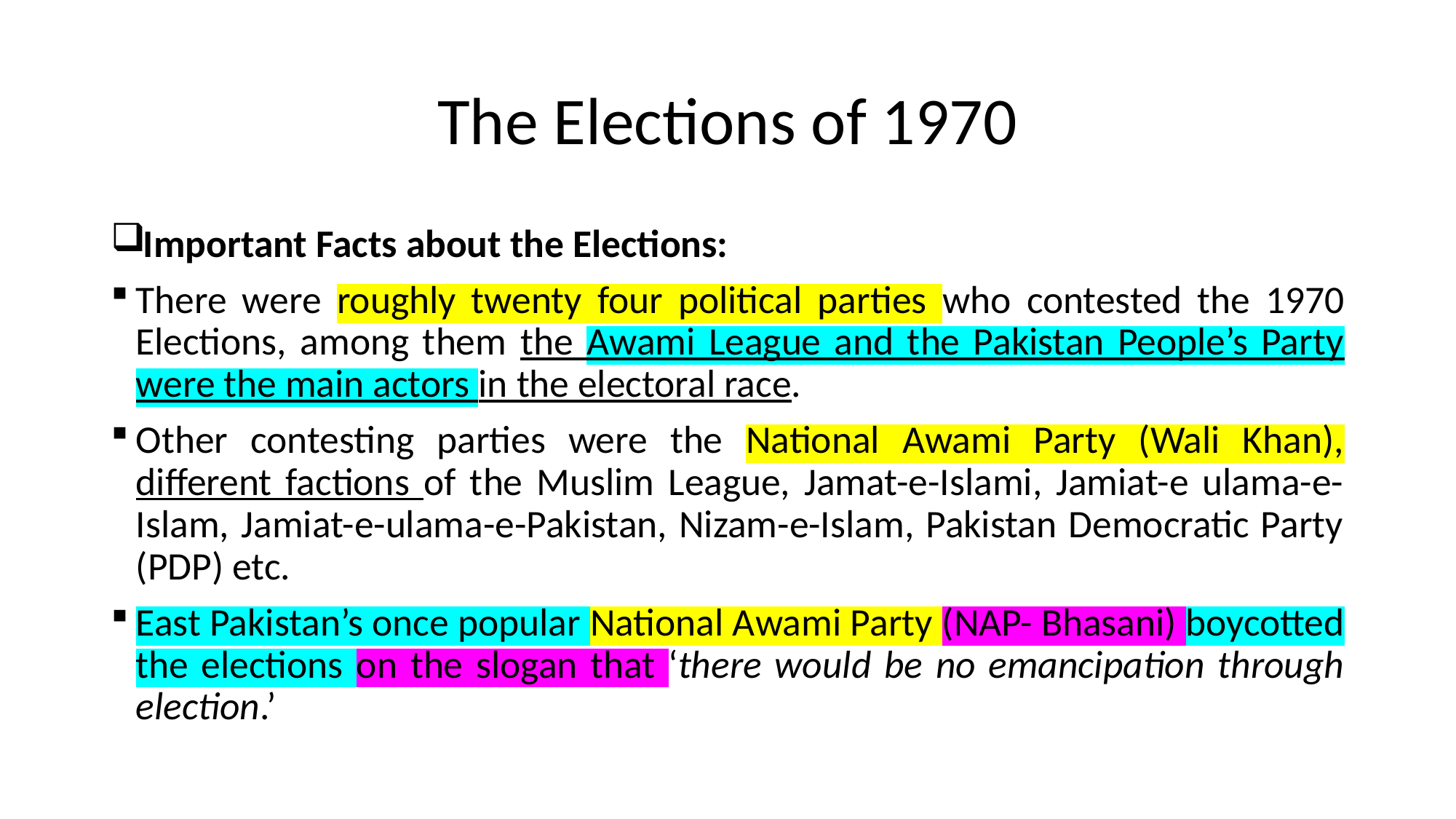

# The Elections of 1970
Important Facts about the Elections:
There were roughly twenty four political parties who contested the 1970 Elections, among them the Awami League and the Pakistan People’s Party were the main actors in the electoral race.
Other contesting parties were the National Awami Party (Wali Khan), different factions of the Muslim League, Jamat-e-Islami, Jamiat-e ulama-e-Islam, Jamiat-e-ulama-e-Pakistan, Nizam-e-Islam, Pakistan Democratic Party (PDP) etc.
East Pakistan’s once popular National Awami Party (NAP- Bhasani) boycotted the elections on the slogan that ‘there would be no emancipation through election.’